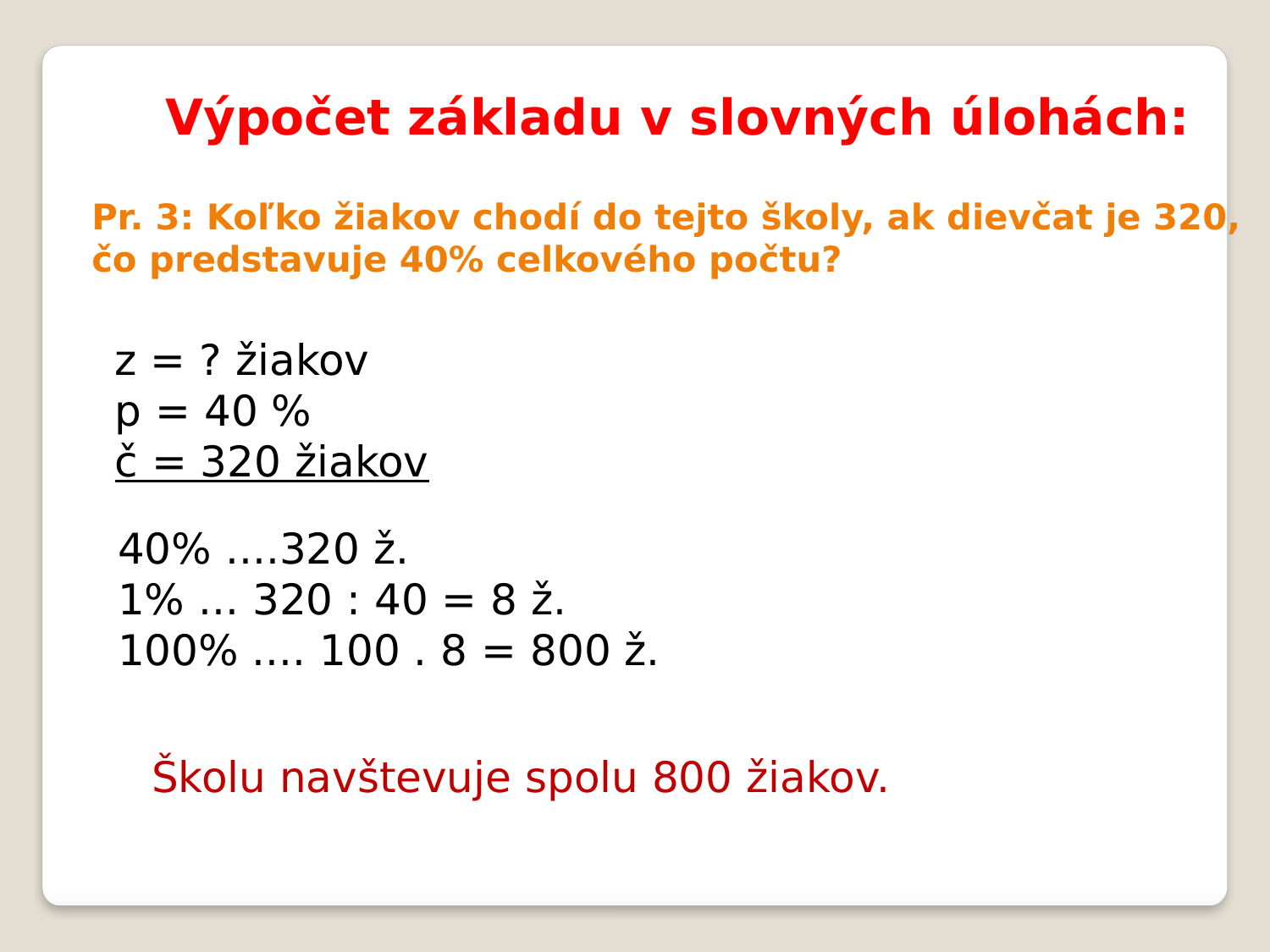

Výpočet základu v slovných úlohách:
Pr. 3: Koľko žiakov chodí do tejto školy, ak dievčat je 320,
čo predstavuje 40% celkového počtu?
z = ? žiakov
p = 40 %
č = 320 žiakov
40% ....320 ž.
1% ... 320 : 40 = 8 ž.
100% .... 100 . 8 = 800 ž.

Školu navštevuje spolu 800 žiakov.